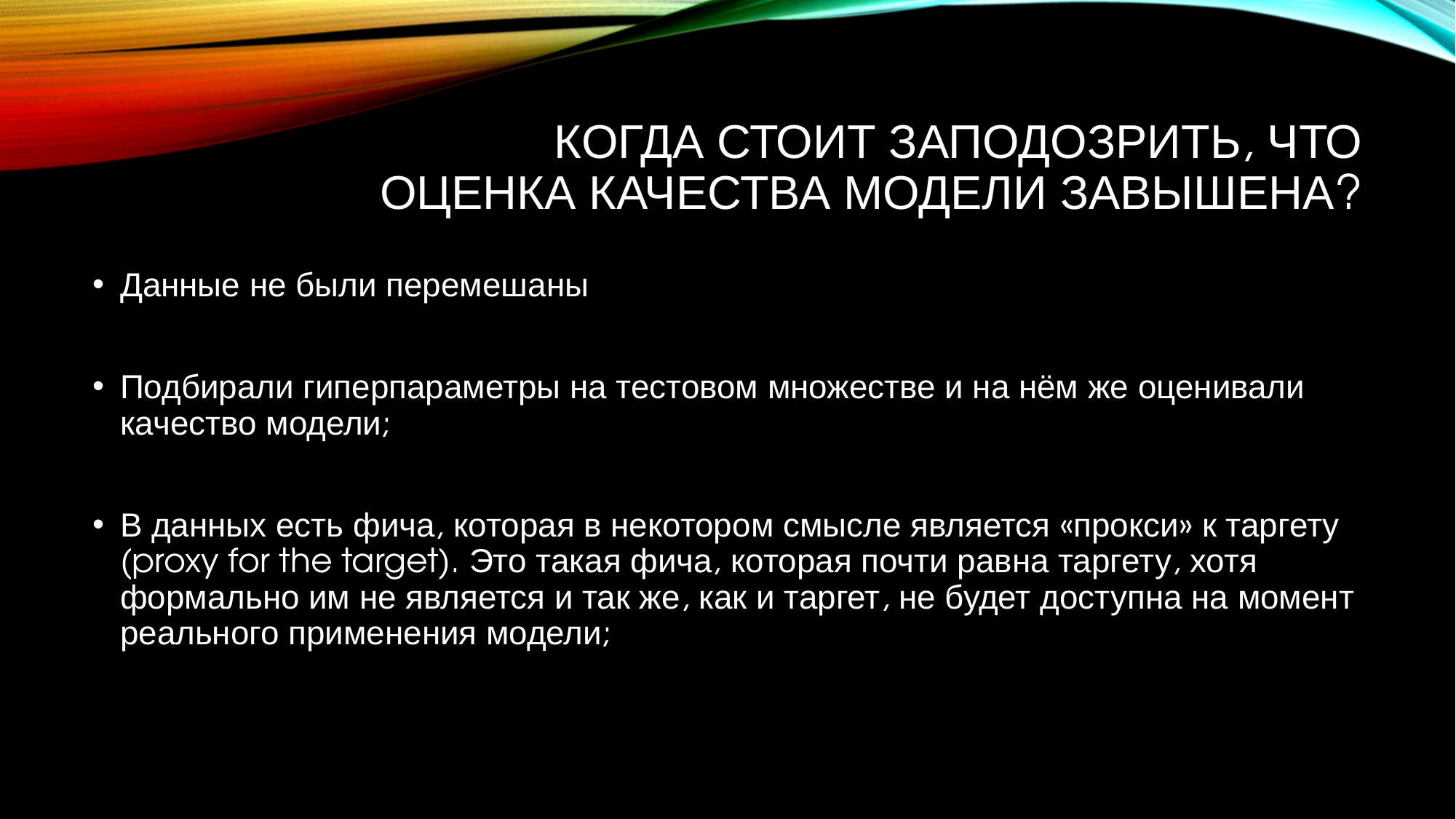

# Когда стоит заподозрить, что оценка качества модели завышена?
Данные не были перемешаны

Подбирали гиперпараметры на тестовом множестве и на нём же оценивали качество модели;

В данных есть фича, которая в некотором смысле является «прокси» к таргету (proxy for the target). Это такая фича, которая почти равна таргету, хотя формально им не является и так же, как и таргет, не будет доступна на момент реального применения модели;